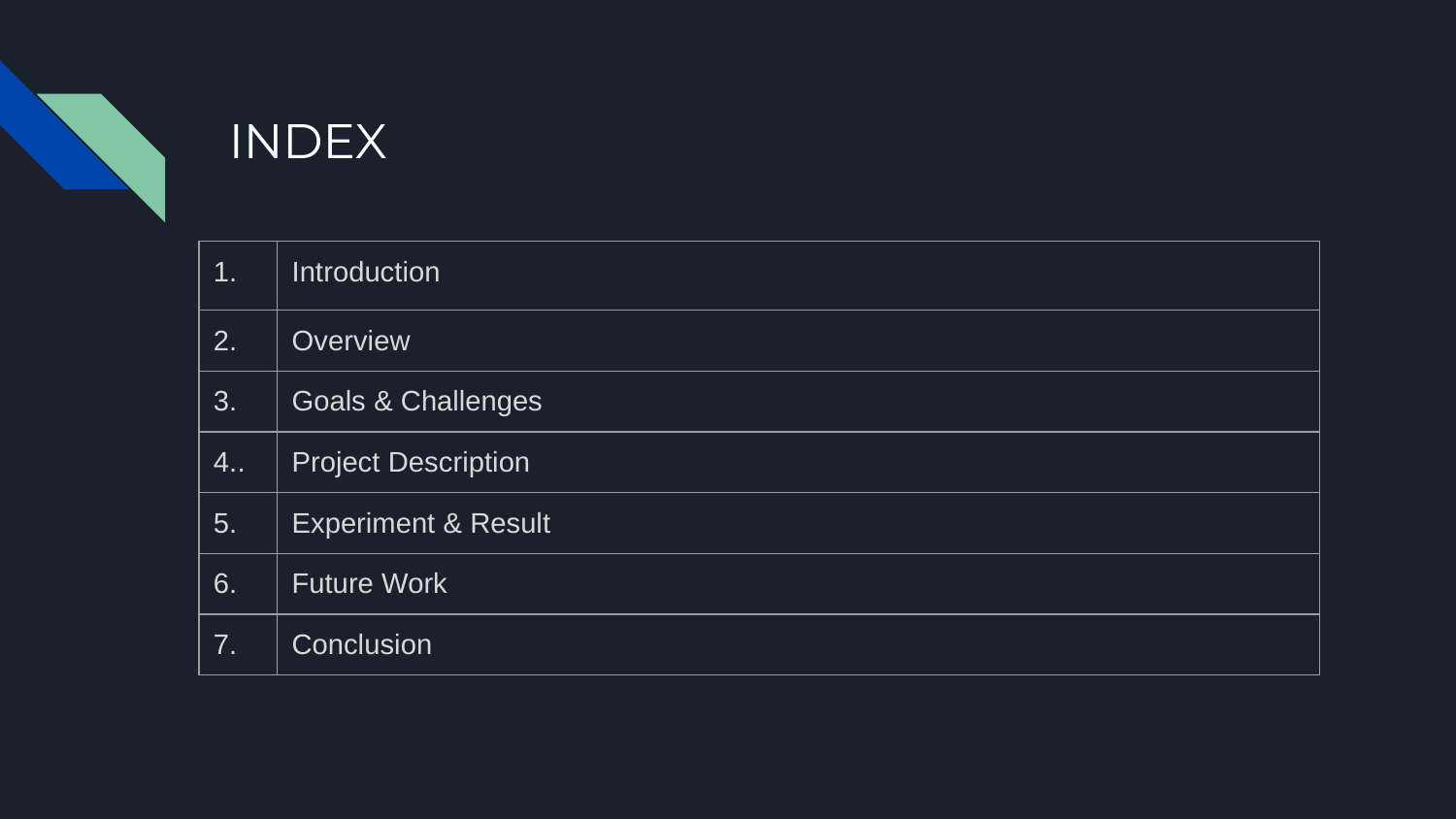

# INDEX
| 1. | Introduction |
| --- | --- |
| 2. | Overview |
| 3. | Goals & Challenges |
| 4.. | Project Description |
| 5. | Experiment & Result |
| 6. | Future Work |
| 7. | Conclusion |